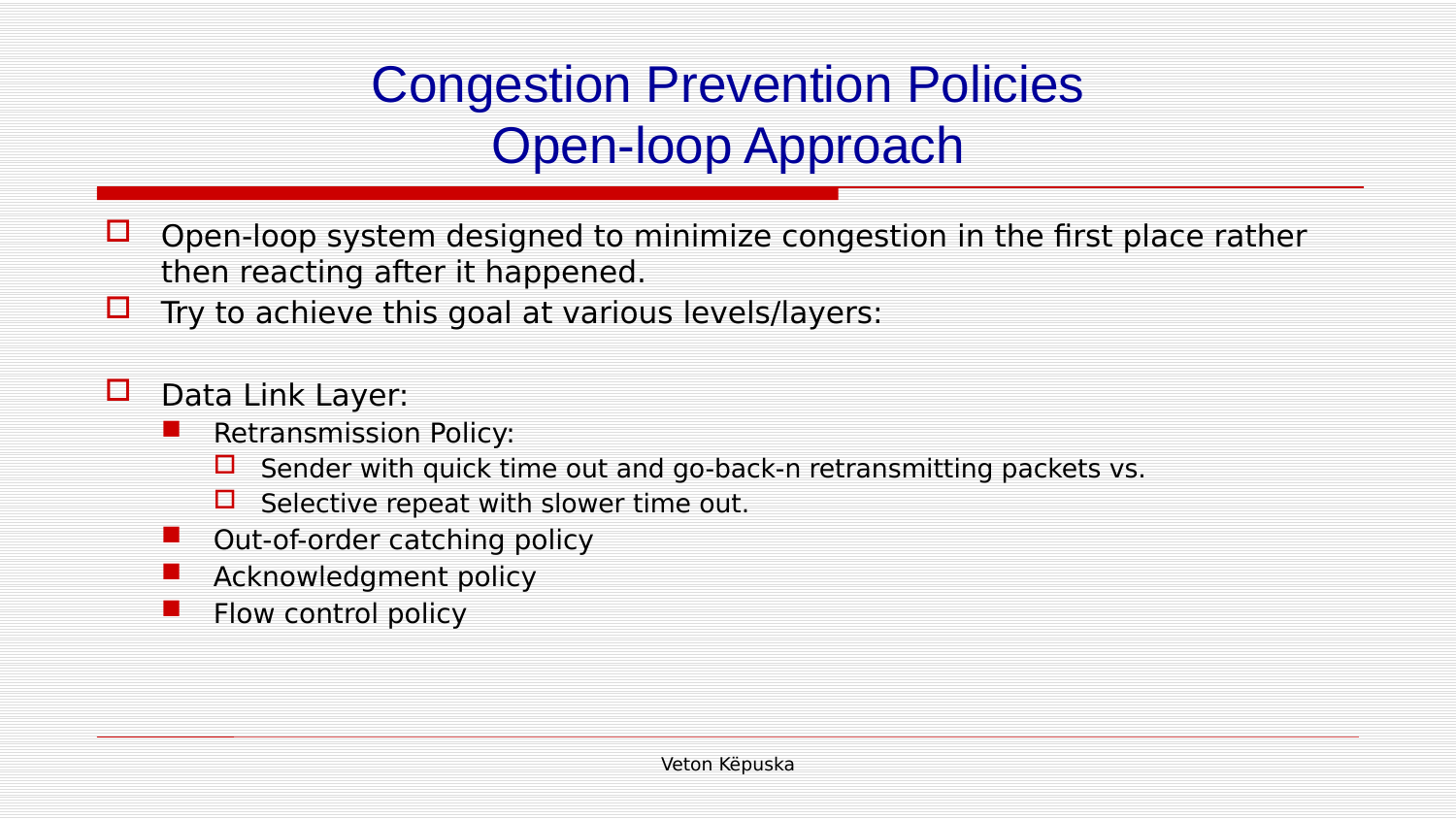

# Congestion Prevention Policies Open-loop Approach
Open-loop system designed to minimize congestion in the first place rather then reacting after it happened.
Try to achieve this goal at various levels/layers:

Data Link Layer:
Retransmission Policy:
Sender with quick time out and go-back-n retransmitting packets vs.
Selective repeat with slower time out.
Out-of-order catching policy
Acknowledgment policy
Flow control policy

Veton Këpuska
93